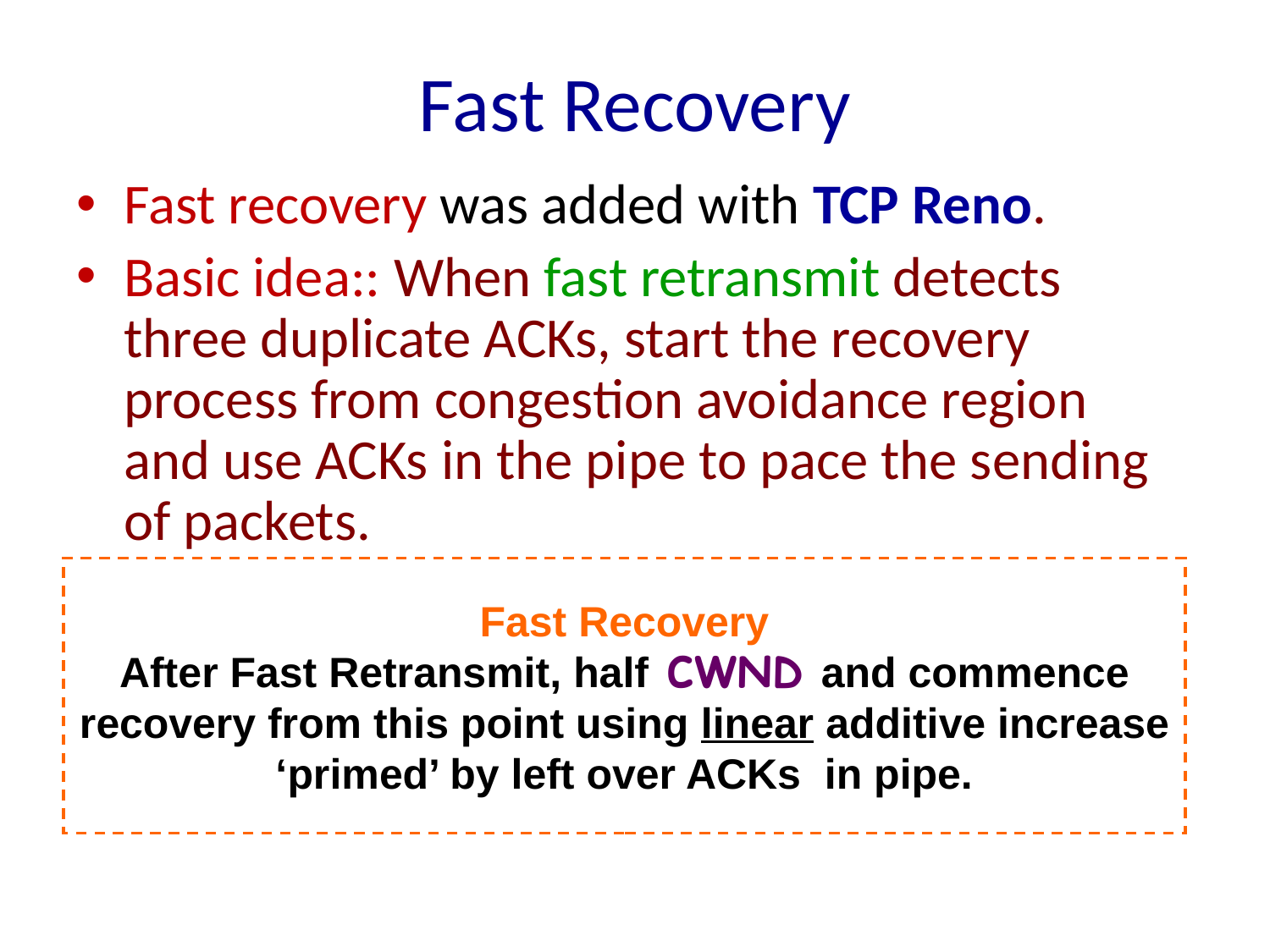

# Fast Recovery
Fast recovery was added with TCP Reno.
Basic idea:: When fast retransmit detects three duplicate ACKs, start the recovery process from congestion avoidance region and use ACKs in the pipe to pace the sending of packets.
Fast Recovery
After Fast Retransmit, half CWND and commence
recovery from this point using linear additive increase
‘primed’ by left over ACKs  in pipe.